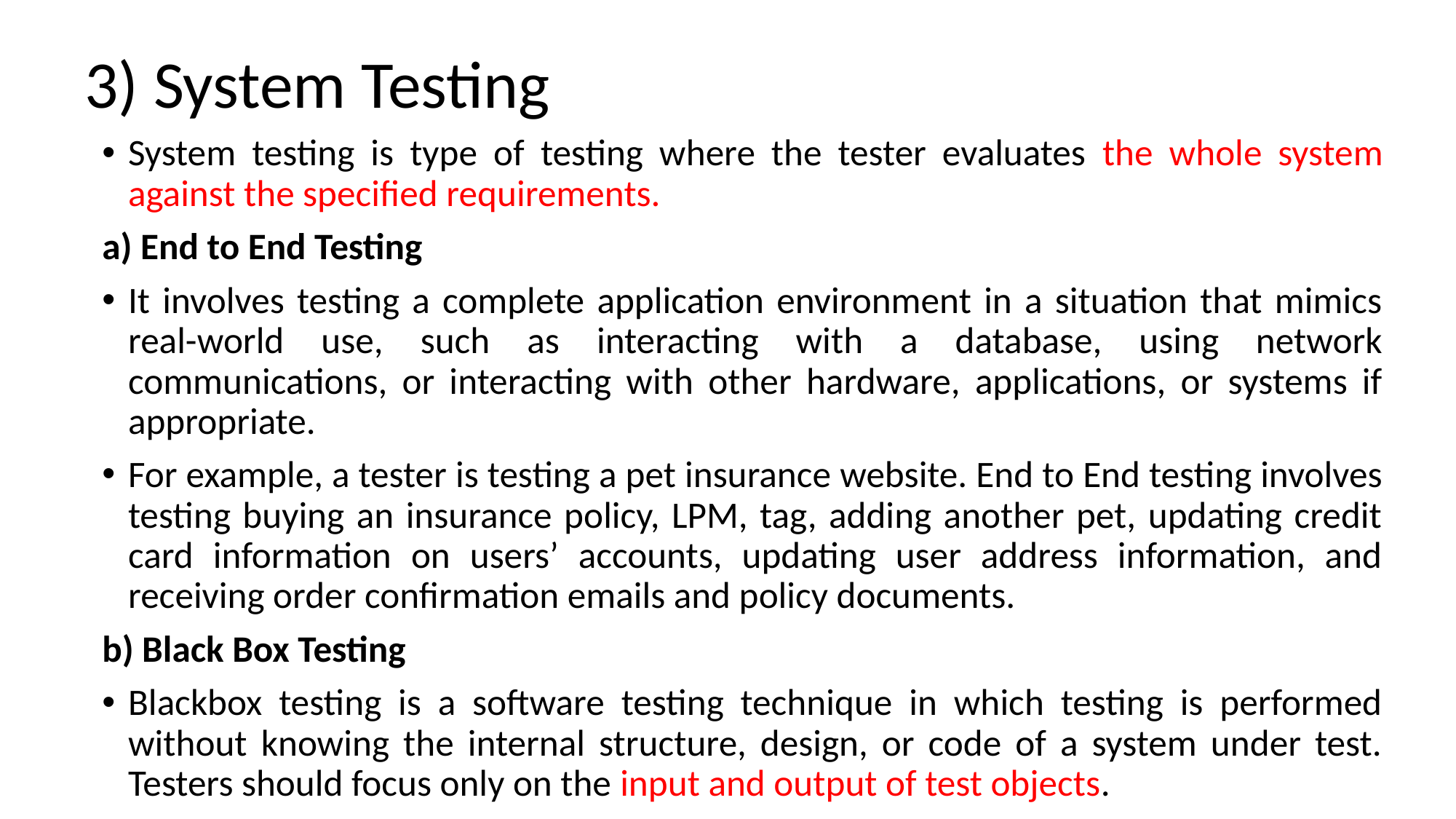

# 3) System Testing
System testing is type of testing where the tester evaluates the whole system against the specified requirements.
a) End to End Testing
It involves testing a complete application environment in a situation that mimics real-world use, such as interacting with a database, using network communications, or interacting with other hardware, applications, or systems if appropriate.
For example, a tester is testing a pet insurance website. End to End testing involves testing buying an insurance policy, LPM, tag, adding another pet, updating credit card information on users’ accounts, updating user address information, and receiving order confirmation emails and policy documents.
b) Black Box Testing
Blackbox testing is a software testing technique in which testing is performed without knowing the internal structure, design, or code of a system under test. Testers should focus only on the input and output of test objects.